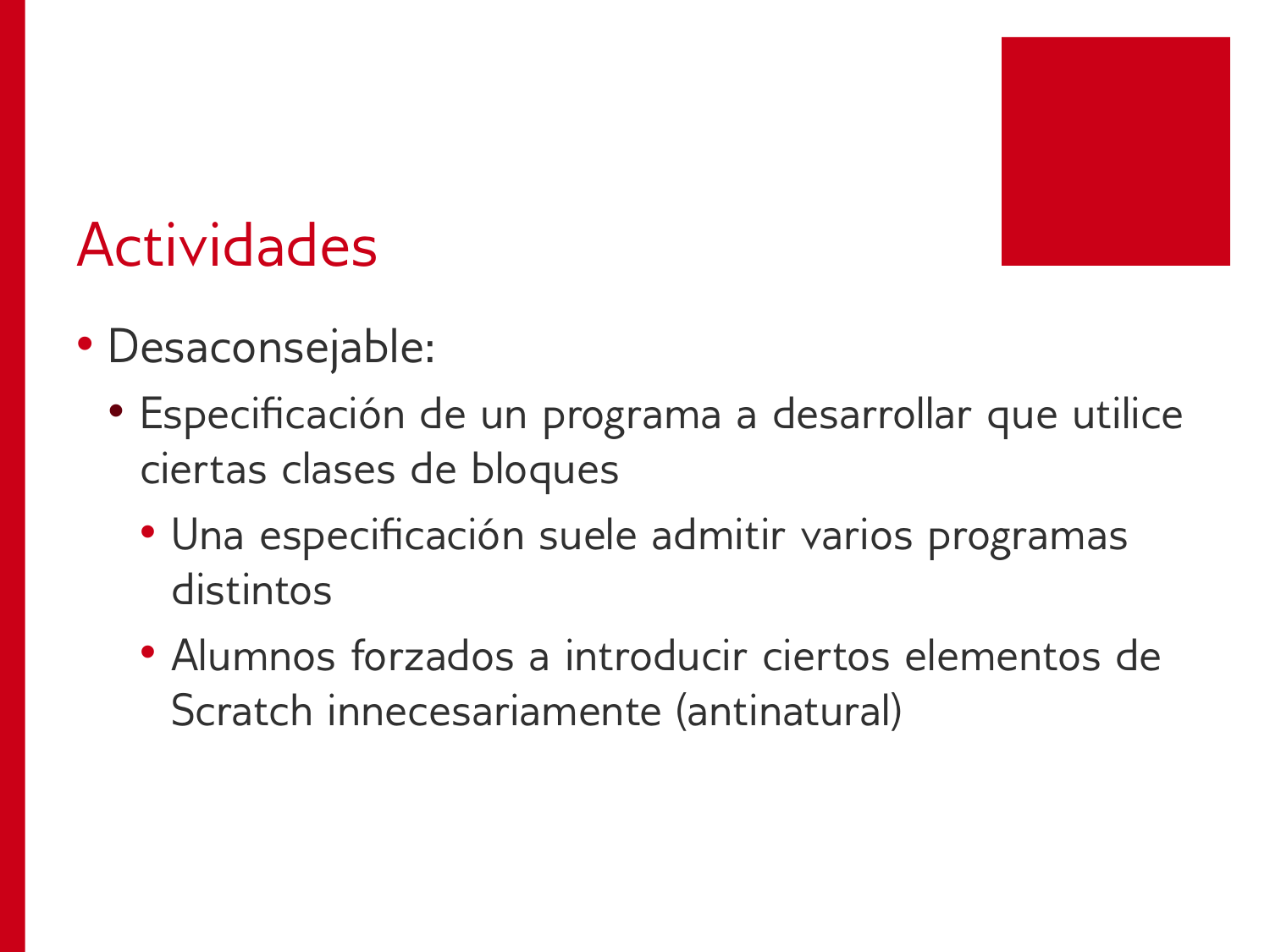

# Actividades
Desaconsejable:
Especificación de un programa a desarrollar que utilice ciertas clases de bloques
Una especificación suele admitir varios programas distintos
Alumnos forzados a introducir ciertos elementos de Scratch innecesariamente (antinatural)